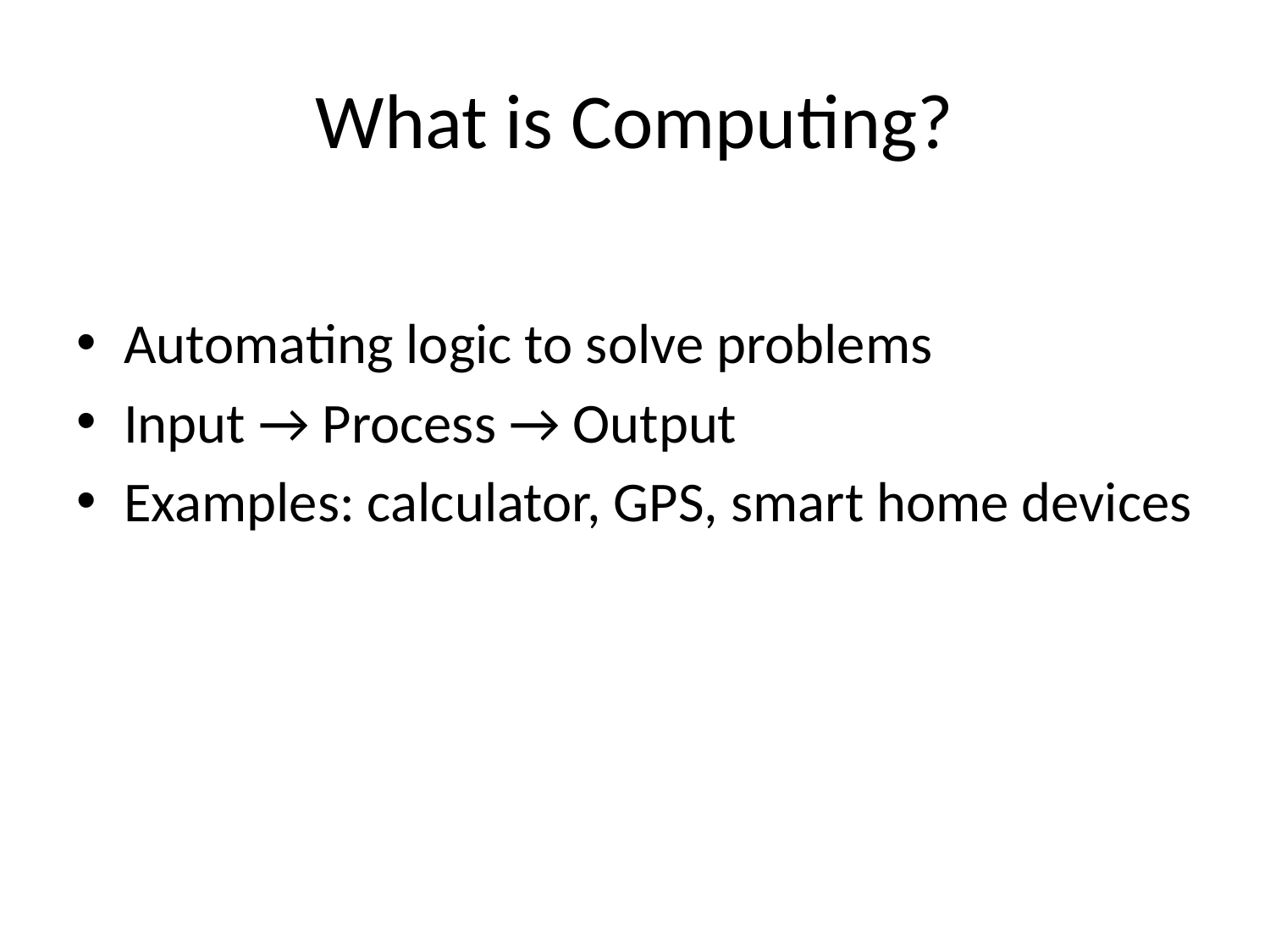

# What is Computing?

Automating logic to solve problems
Input → Process → Output
Examples: calculator, GPS, smart home devices